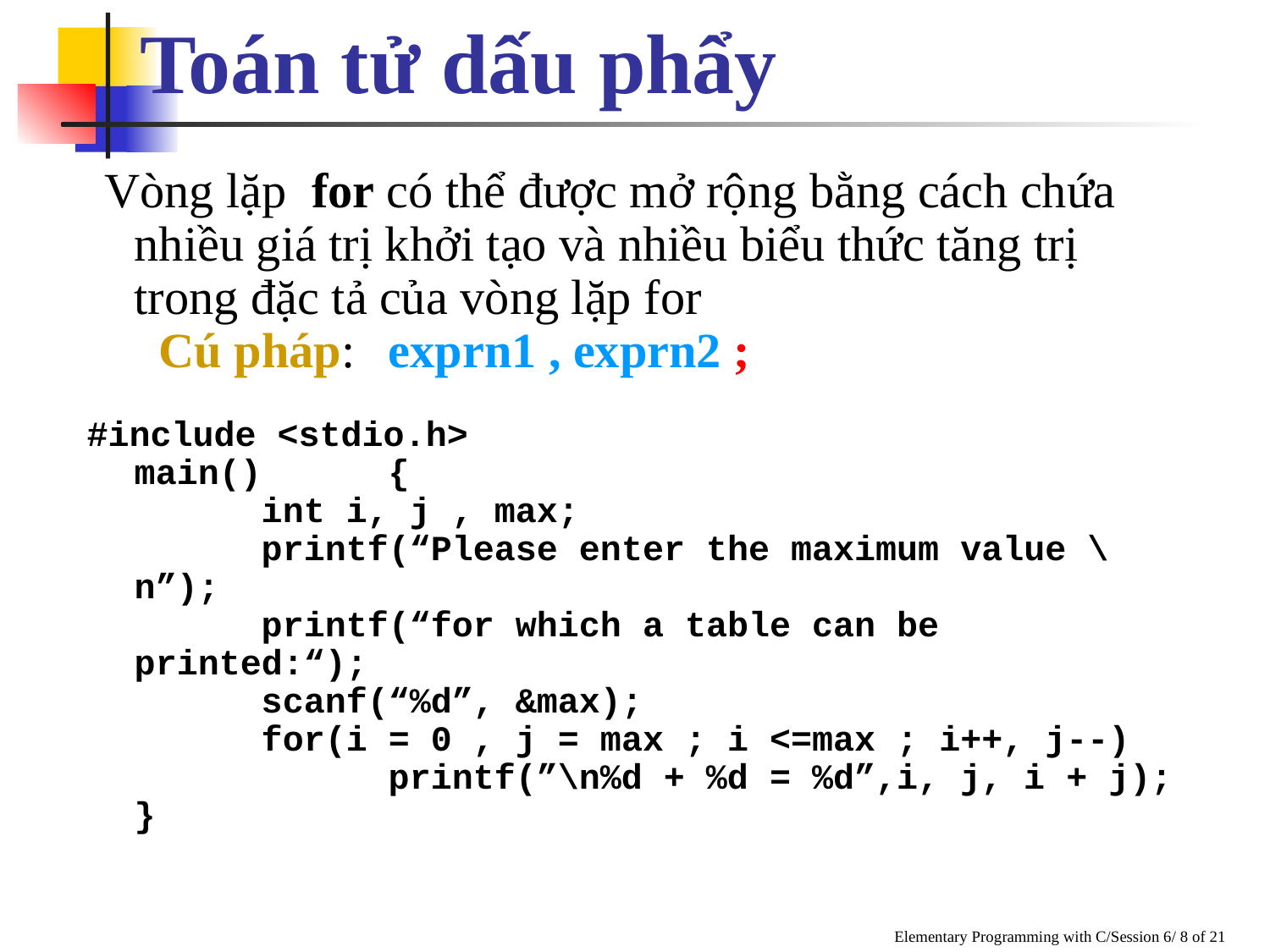

# Toán tử dấu phẩy
  Vòng lặp  for có thể được mở rộng bằng cách chứa nhiều giá trị khởi tạo và nhiều biểu thức tăng trị trong đặc tả của vòng lặp for
	  Cú pháp: 	exprn1 , exprn2 ;

#include <stdio.h>
	main() 	{
		int i, j , max;
		printf(“Please enter the maximum value \n”);
		printf(“for which a table can be printed:“);
		scanf(“%d”, &max);
		for(i = 0 , j = max ; i <=max ; i++, j--)
			printf(”\n%d + %d = %d”,i, j, i + j);
	}
Elementary Programming with C/Session 6/ 8 of 21